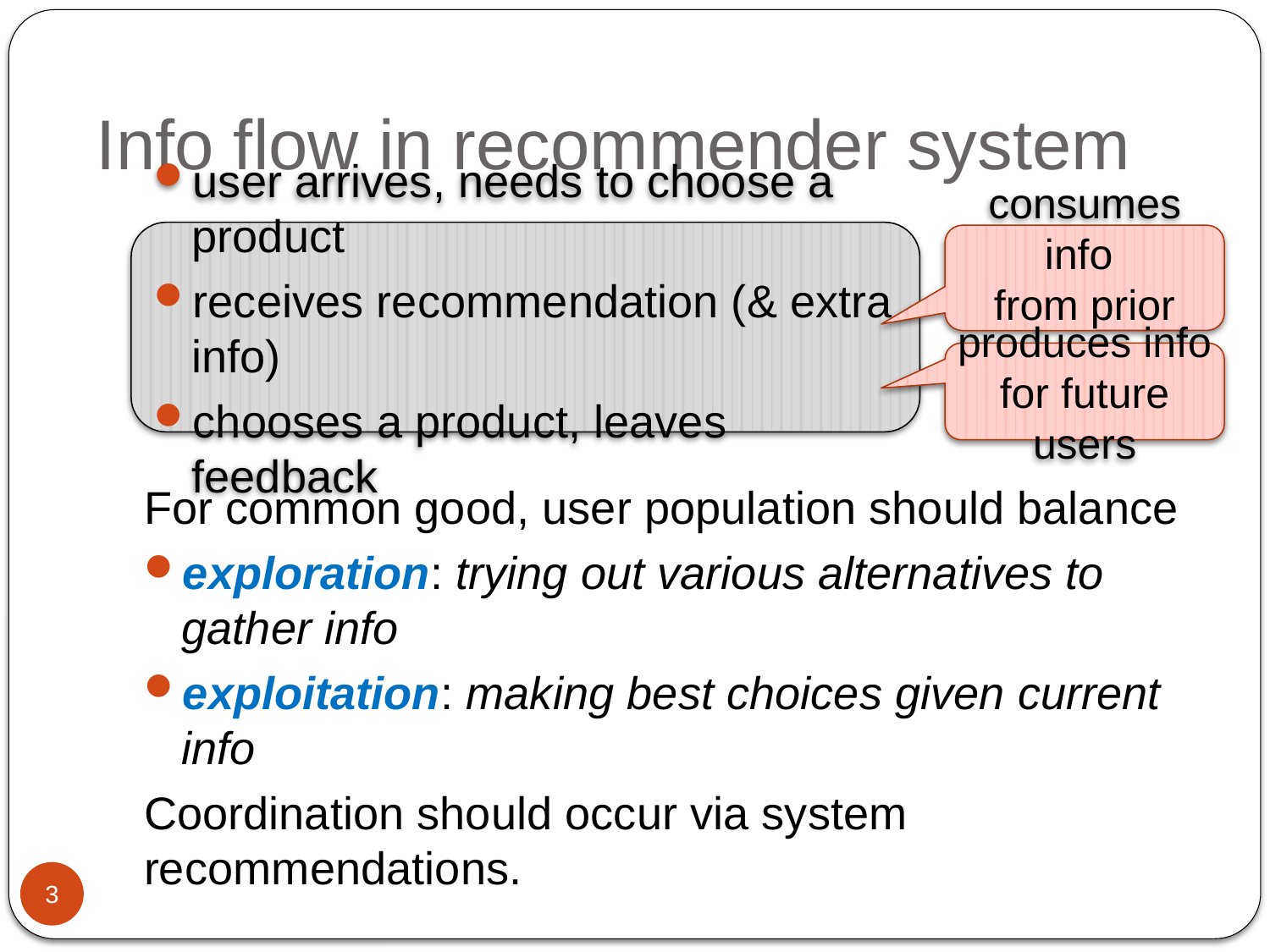

# Info flow in recommender system
user arrives, needs to choose a product
receives recommendation (& extra info)
chooses a product, leaves feedback
consumes info
from prior users
produces info
for future users
For common good, user population should balance
exploration: trying out various alternatives to gather info
exploitation: making best choices given current info
Coordination should occur via system recommendations.
3